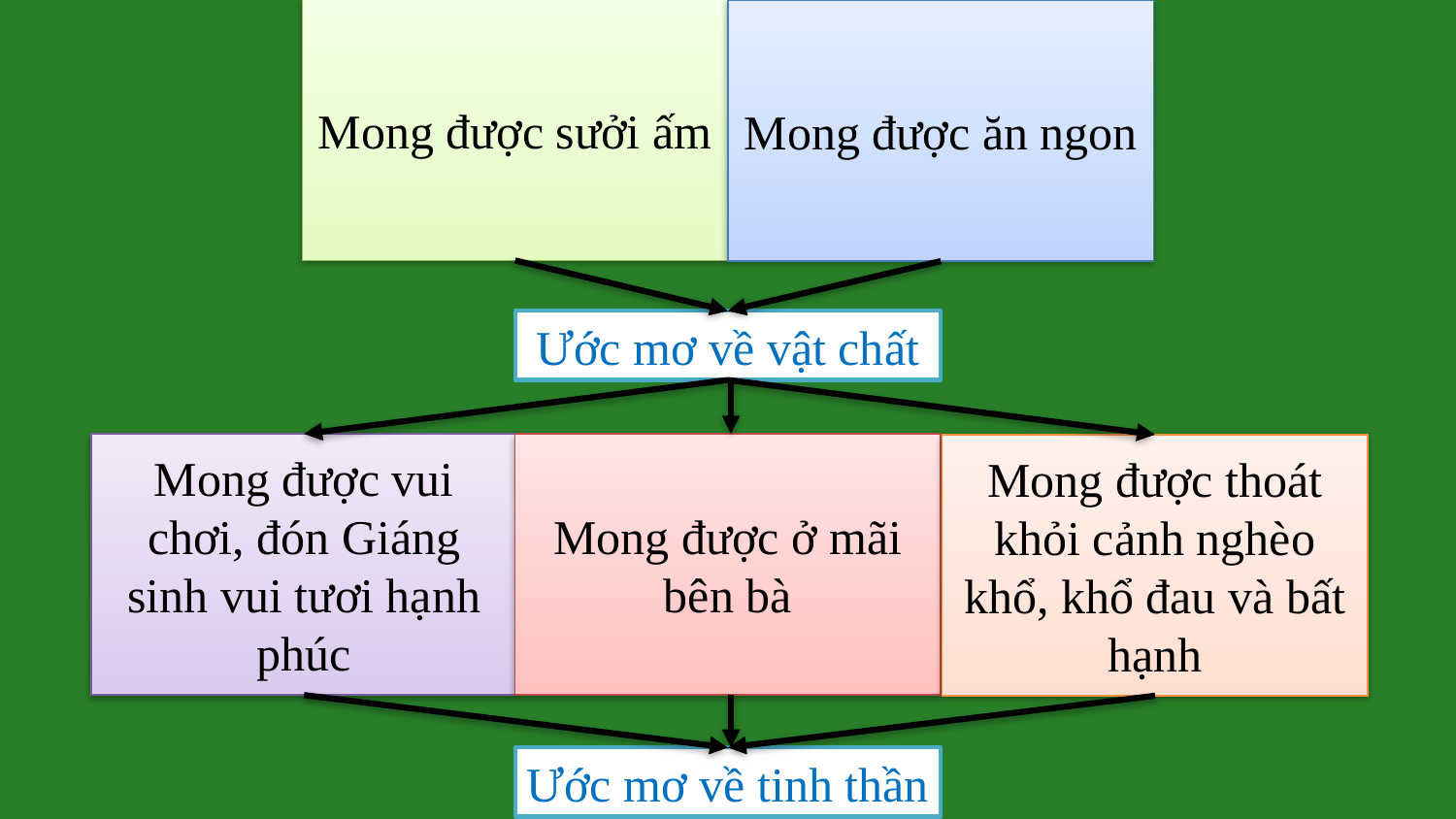

Mong được ăn ngon
Mong được sưởi ấm
Ước mơ về vật chất
Mong được ở mãi bên bà
Mong được vui chơi, đón Giáng sinh vui tươi hạnh phúc
Mong được thoát khỏi cảnh nghèo khổ, khổ đau và bất hạnh
Ước mơ về tinh thần